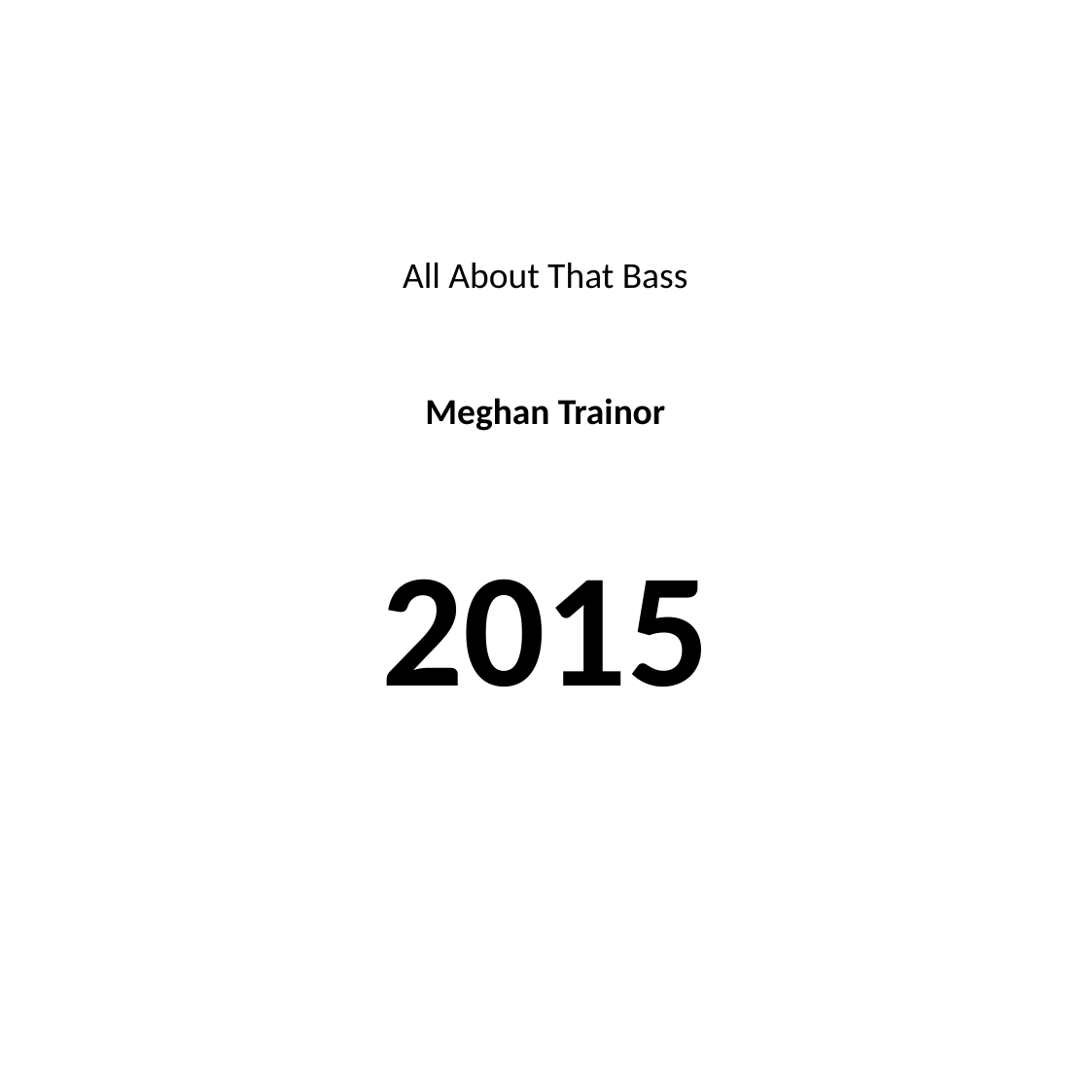

#

All About That Bass

Meghan Trainor

2015